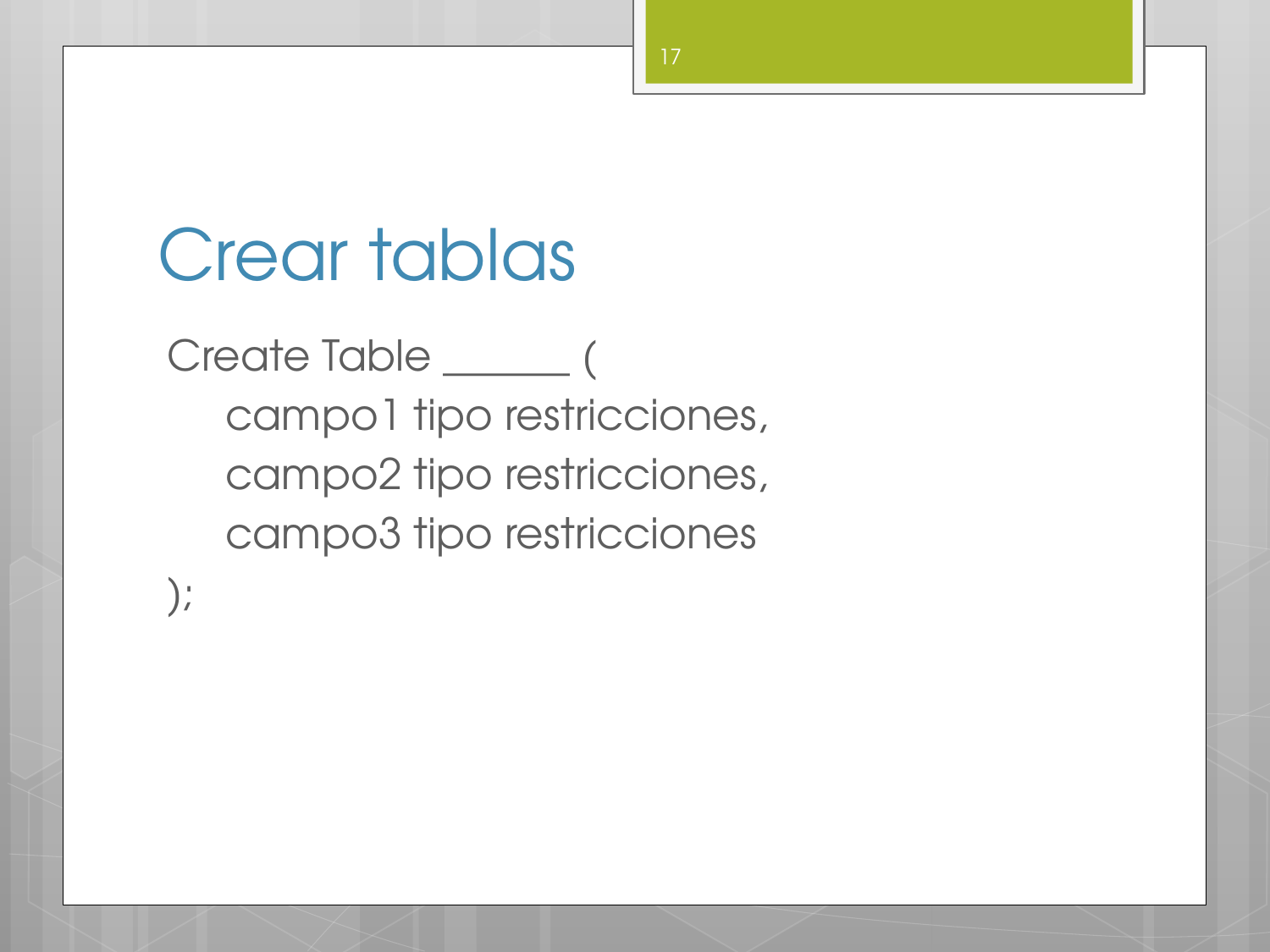

17
# Crear tablas
Create Table ______ (
     campo1 tipo restricciones,
     campo2 tipo restricciones,
     campo3 tipo restricciones
);